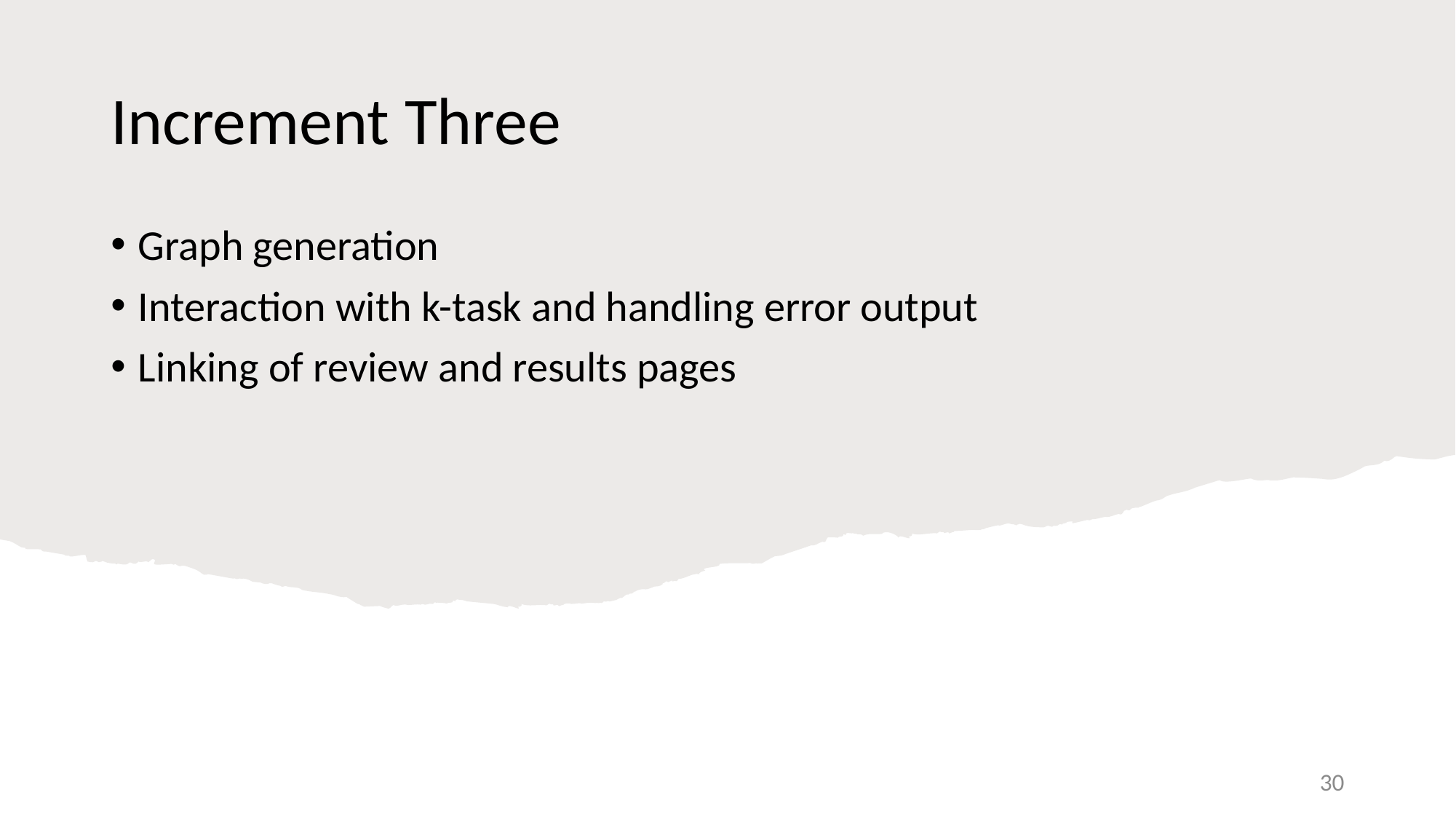

# Increment Three
Graph generation
Interaction with k-task and handling error output
Linking of review and results pages
30